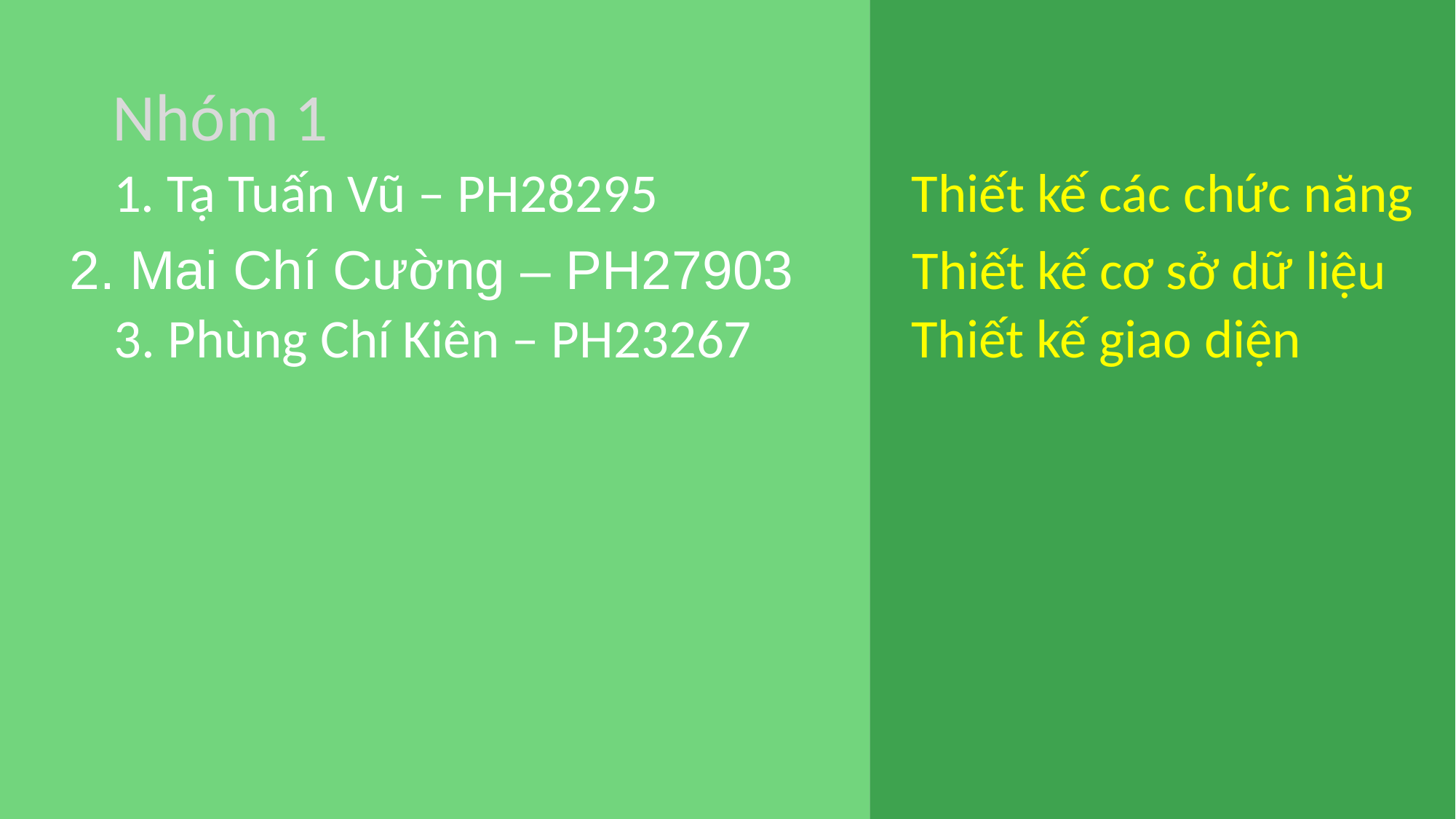

Nhóm 1
1. Tạ Tuấn Vũ – PH28295
Thiết kế các chức năng
2. Mai Chí Cường – PH27903
Thiết kế cơ sở dữ liệu
Thiết kế giao diện
3. Phùng Chí Kiên – PH23267